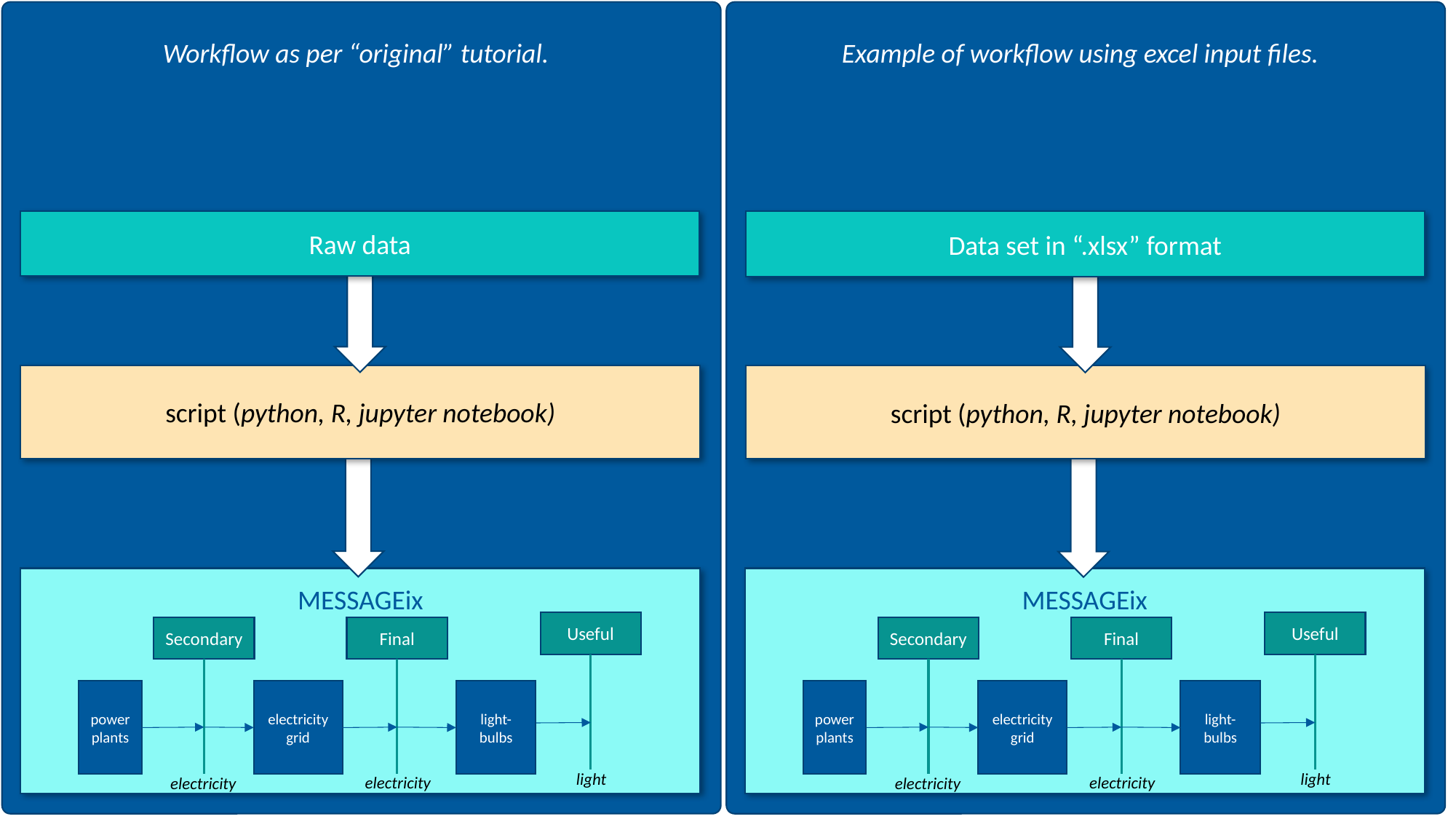

Workflow as per “original” tutorial.
Example of workflow using excel input files.
Raw data
Data set in “.xlsx” format

script (python, R, jupyter notebook)
script (python, R, jupyter notebook)

MESSAGEix

MESSAGEix

Useful
Secondary
Final
powerplants
electricity grid
light-bulbs
light
electricity
electricity
Useful
Secondary
Final
powerplants
electricity grid
light-bulbs
light
electricity
electricity